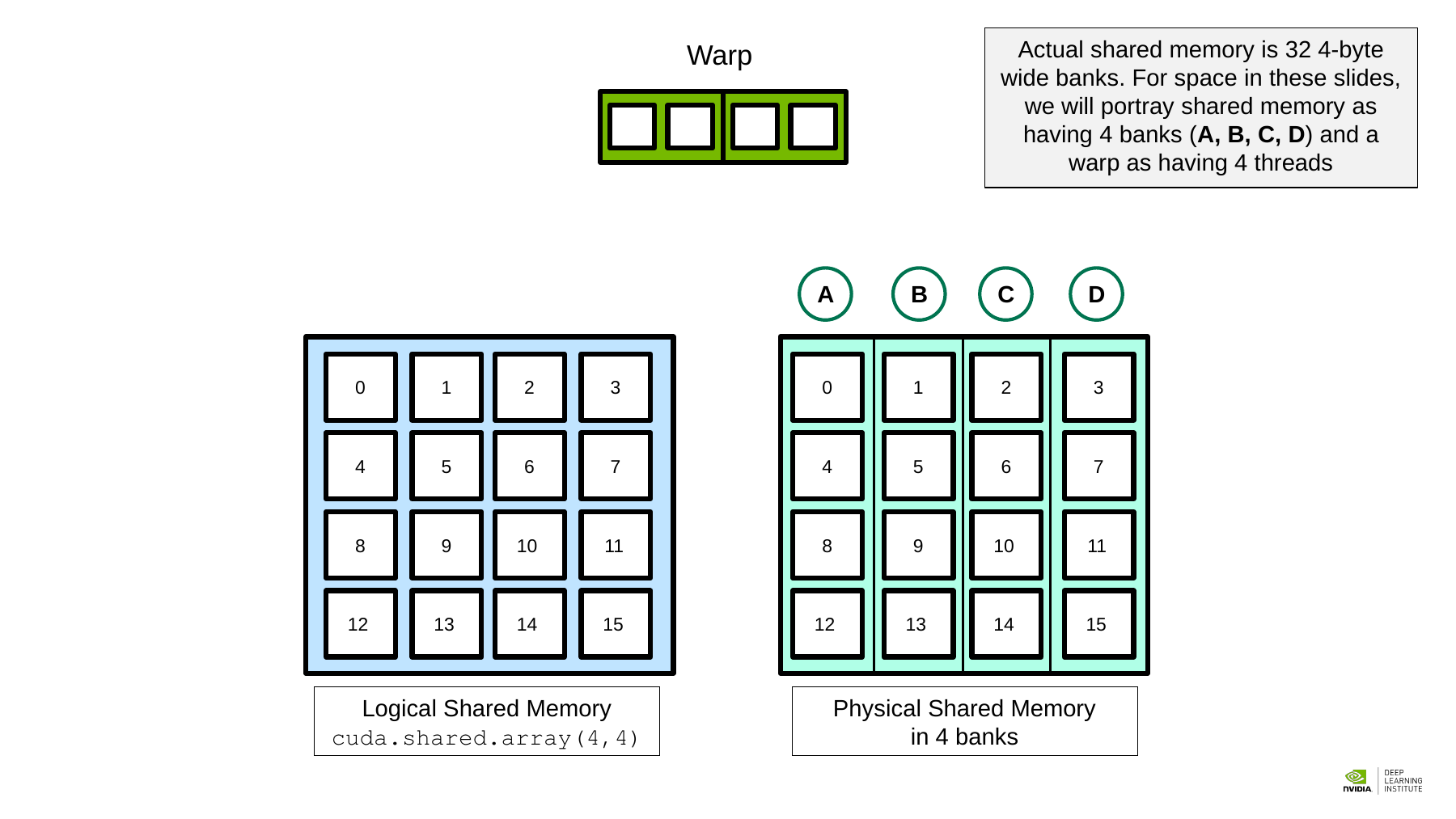

Actual shared memory is 32 4-byte wide banks. For space in these slides, we will portray shared memory as having 4 banks (A, B, C, D) and a warp as having 4 threads
Warp

A
B
C
D

0
1
2
3

4
5
6
7

8
9
10
11

12
13
14
15
Logical Shared Memory
cuda.shared.array(4,4)

0
1
2
3

4
5
6
7

8
9
10
11

12
13
14
15
Physical Shared Memory
in 4 banks